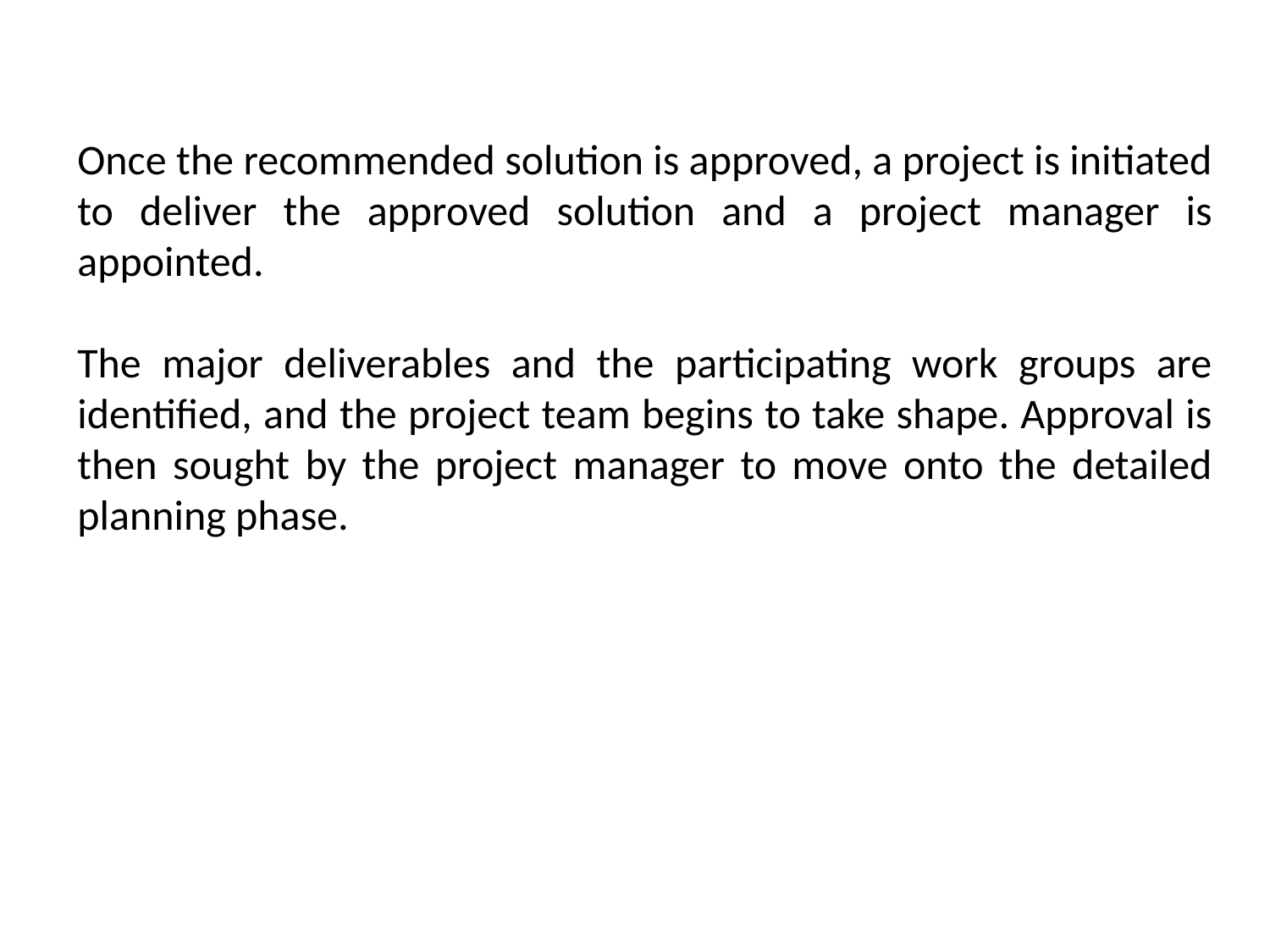

Once the recommended solution is approved, a project is initiated to deliver the approved solution and a project manager is appointed.

The major deliverables and the participating work groups are identified, and the project team begins to take shape. Approval is then sought by the project manager to move onto the detailed planning phase.